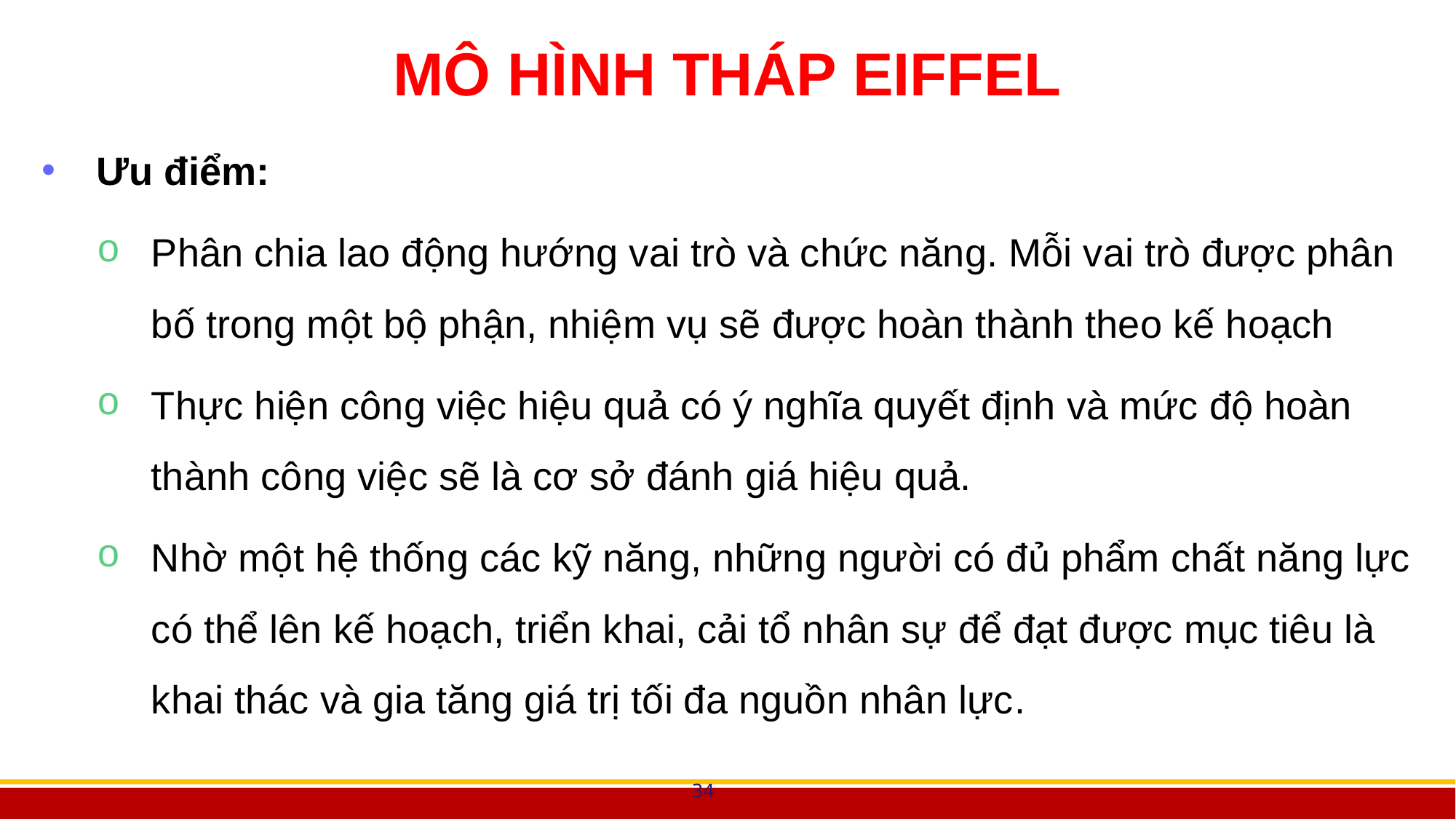

MÔ HÌNH THÁP EIFFEL
Ưu điểm:
Phân chia lao động hướng vai trò và chức năng. Mỗi vai trò được phân bố trong một bộ phận, nhiệm vụ sẽ được hoàn thành theo kế hoạch
Thực hiện công việc hiệu quả có ý nghĩa quyết định và mức độ hoàn thành công việc sẽ là cơ sở đánh giá hiệu quả.
Nhờ một hệ thống các kỹ năng, những người có đủ phẩm chất năng lực có thể lên kế hoạch, triển khai, cải tổ nhân sự để đạt được mục tiêu là khai thác và gia tăng giá trị tối đa nguồn nhân lực.
34